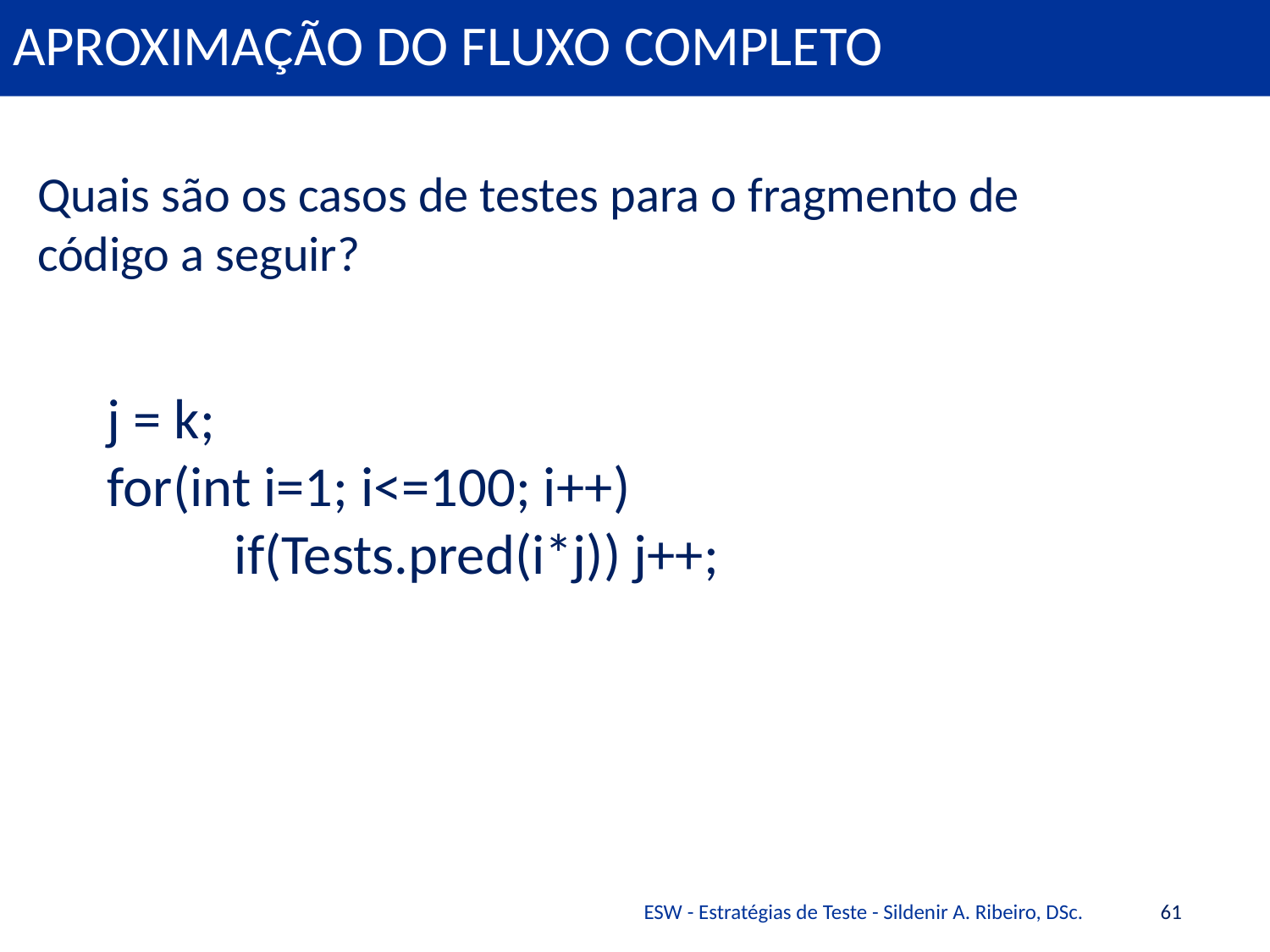

# Aproximação do Fluxo Completo
Quais são os casos de testes para o fragmento de código a seguir?
j = k;
for(int i=1; i<=100; i++)
	if(Tests.pred(i*j)) j++;
ESW - Estratégias de Teste - Sildenir A. Ribeiro, DSc.
61